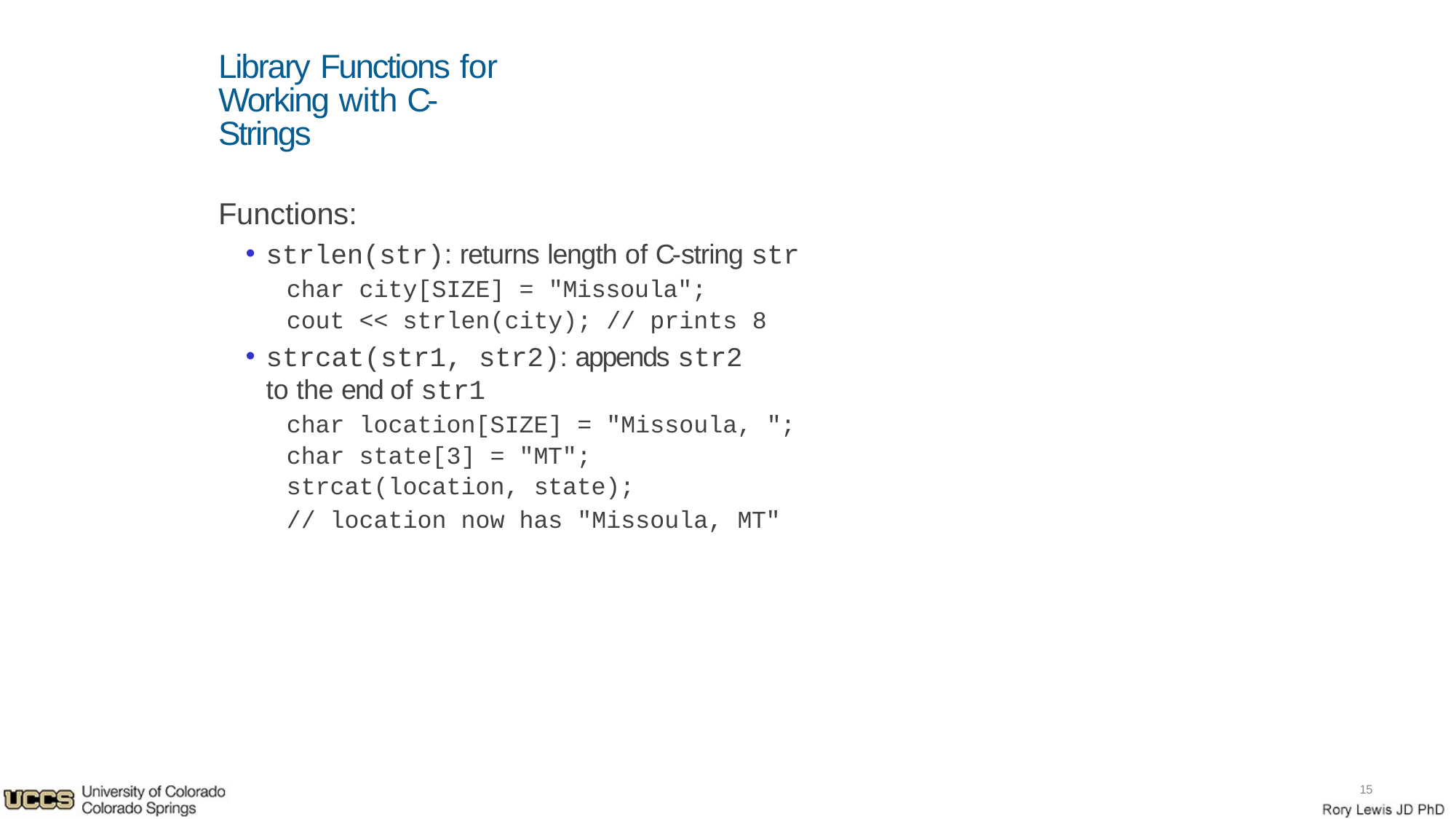

# Library Functions for Working with C-Strings
Functions:
strlen(str): returns length of C-string str
char city[SIZE] = "Missoula"; cout << strlen(city); // prints 8
strcat(str1, str2): appends str2 to the end of str1
char location[SIZE] = "Missoula, "; char state[3] = "MT";
strcat(location, state);
// location now has "Missoula, MT"
15